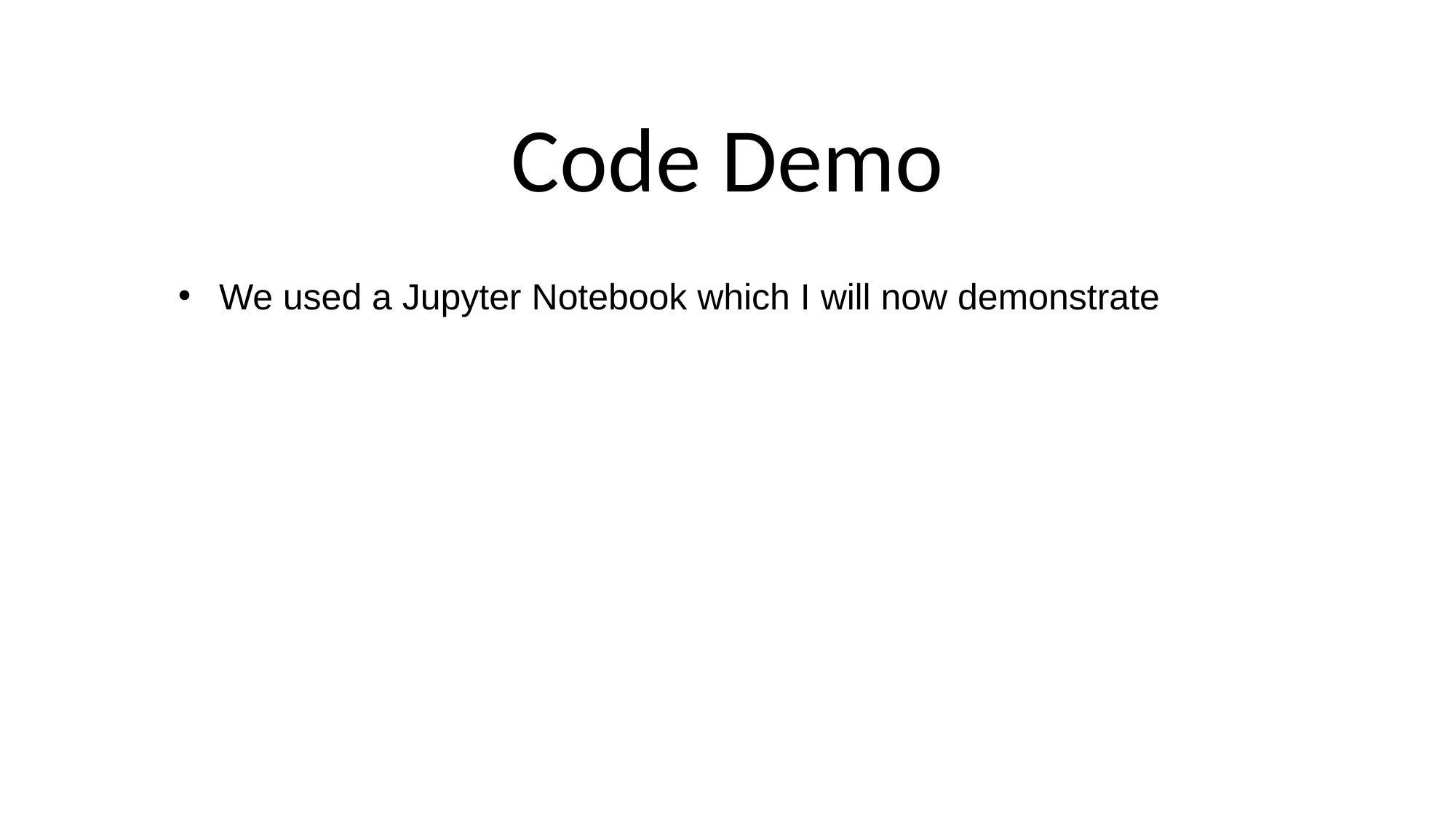

# Code Demo
We used a Jupyter Notebook which I will now demonstrate